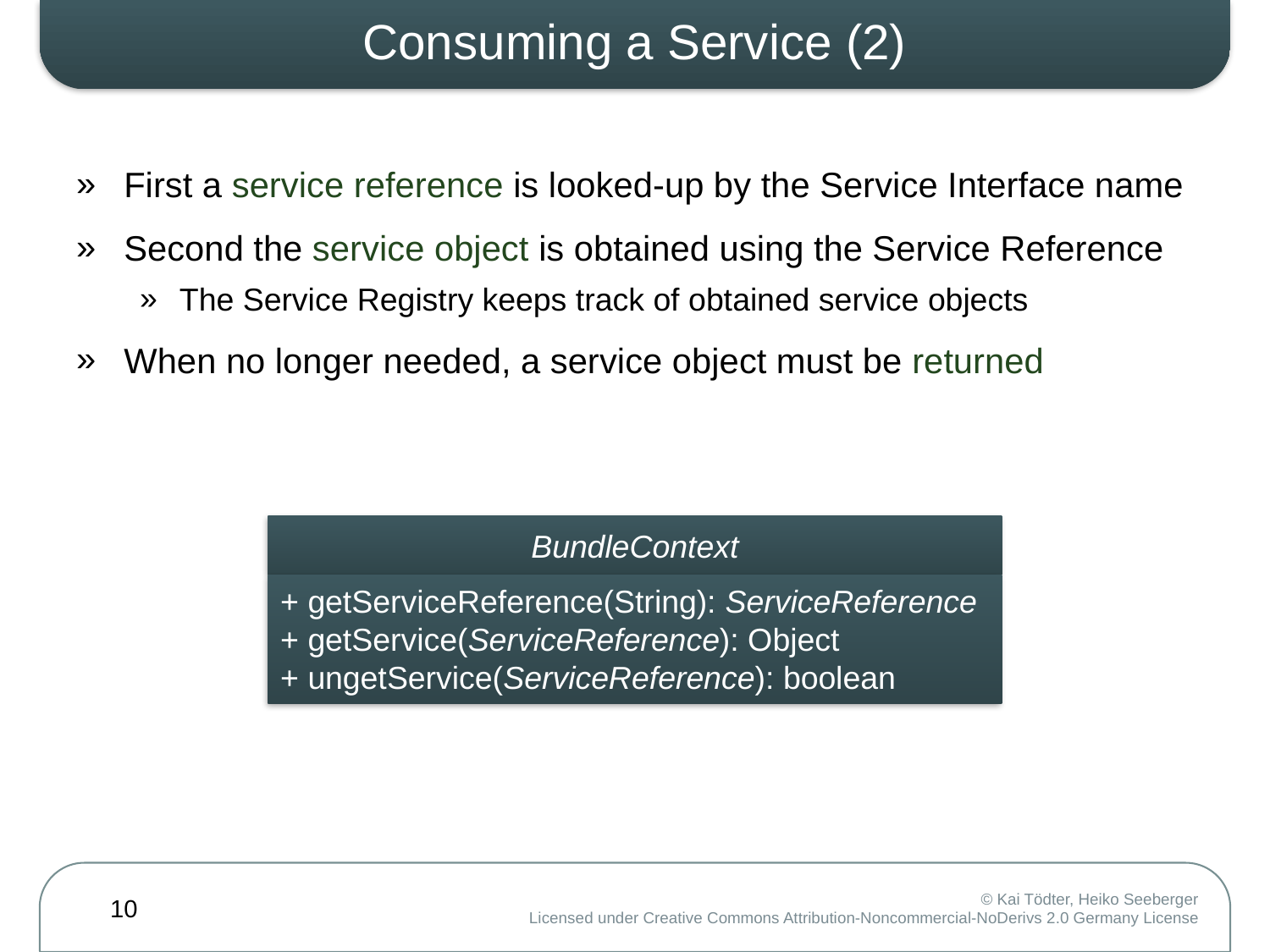

# Consuming a Service (2)
First a service reference is looked-up by the Service Interface name
Second the service object is obtained using the Service Reference
The Service Registry keeps track of obtained service objects
When no longer needed, a service object must be returned
BundleContext
+ getServiceReference(String): ServiceReference
+ getService(ServiceReference): Object
+ ungetService(ServiceReference): boolean

10